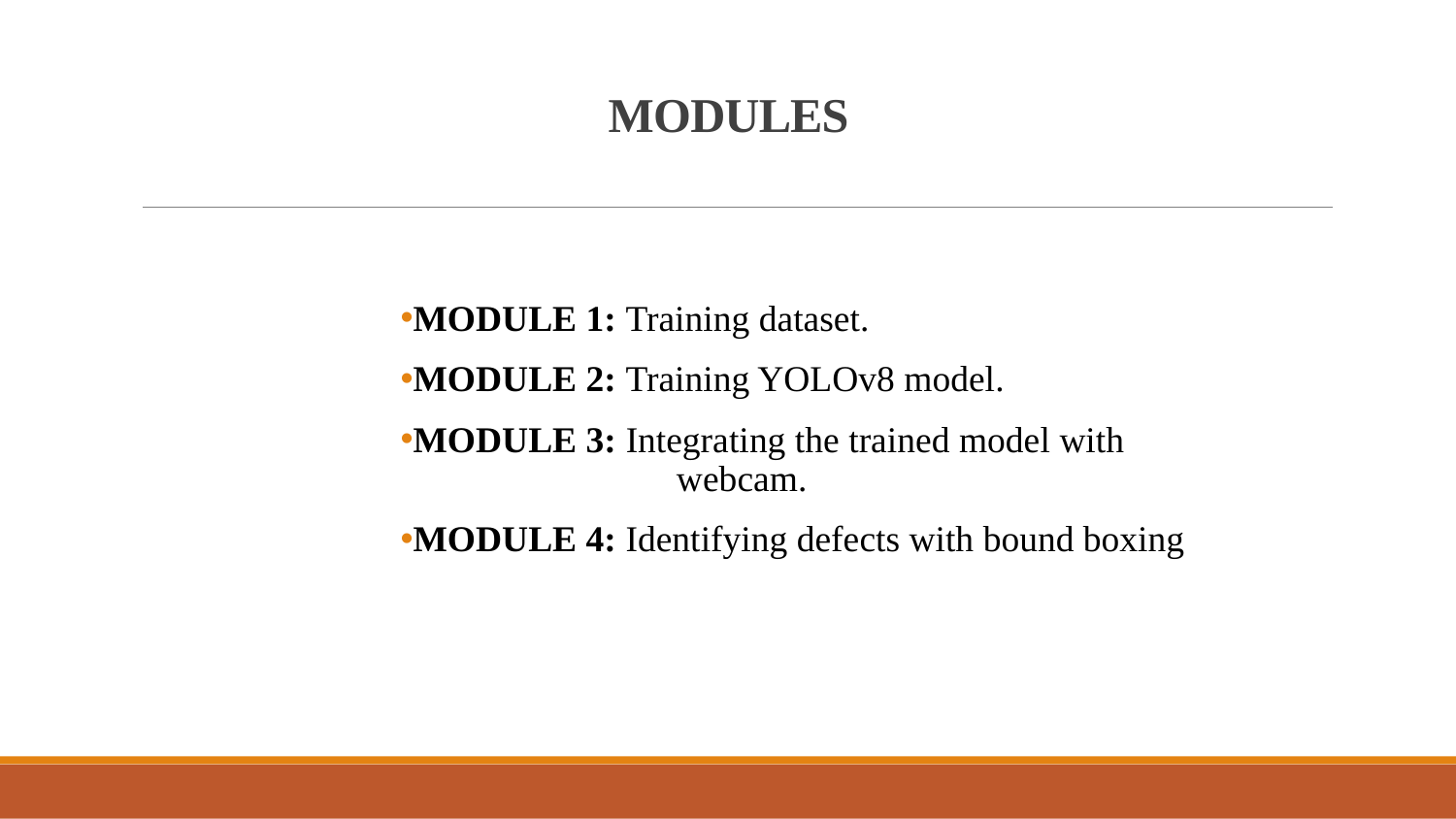

MODULES
MODULE 1: Training dataset.
MODULE 2: Training YOLOv8 model.
MODULE 3: Integrating the trained model with     	             webcam.
MODULE 4: Identifying defects with bound boxing